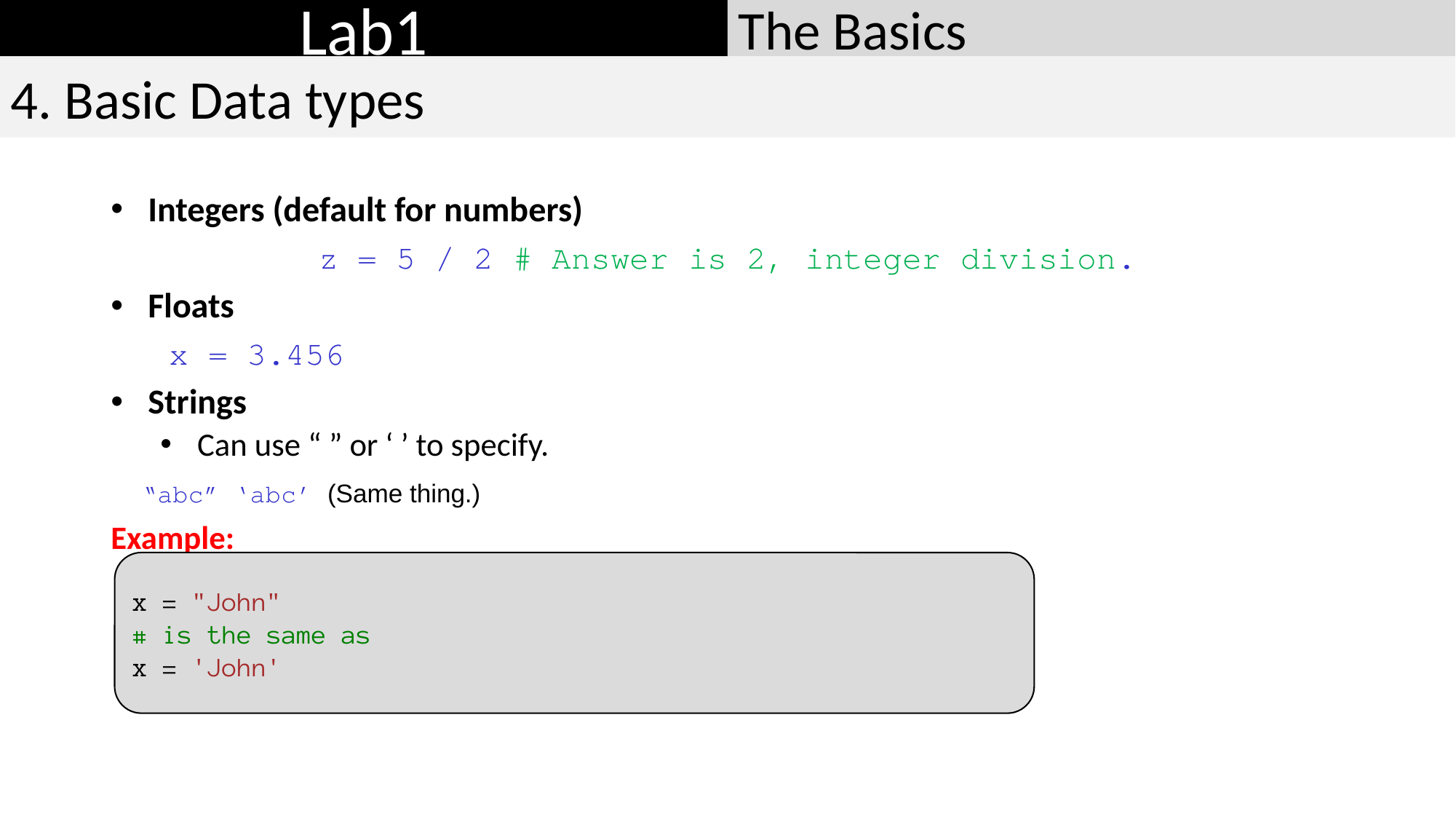

Lab1
The Basics
4. Basic Data types
Integers (default for numbers)
z = 5 / 2 # Answer is 2, integer division.
Floats
   x = 3.456
Strings
Can use “ ” or ‘ ’ to specify.
  “abc” ‘abc’ (Same thing.)
Example:

x = "John"
# is the same as
x = 'John'